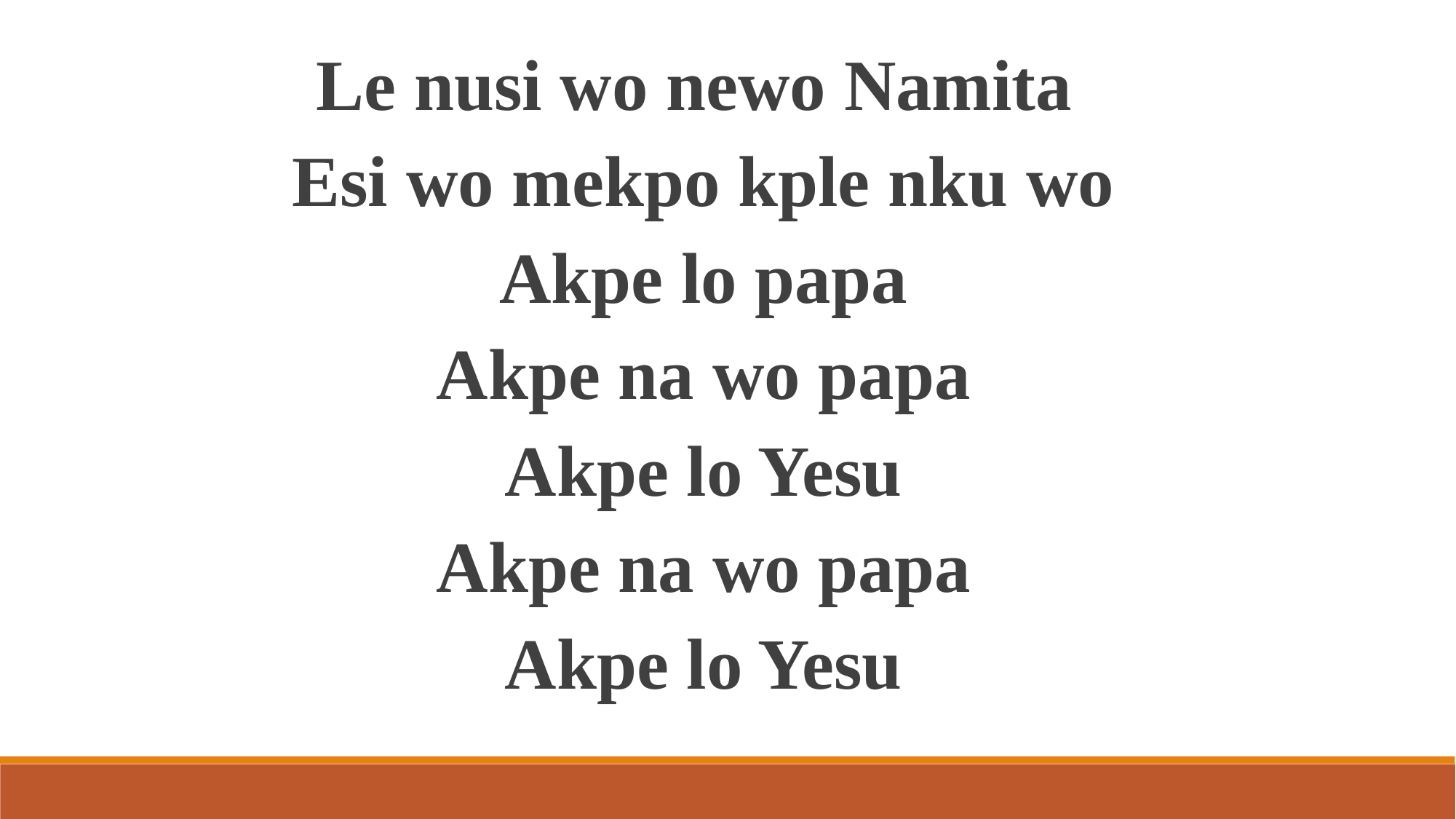

Le nusi wo newo Namita
Esi wo mekpo kple nku wo
Akpe lo papa
Akpe na wo papa
Akpe lo Yesu
Akpe na wo papa
Akpe lo Yesu